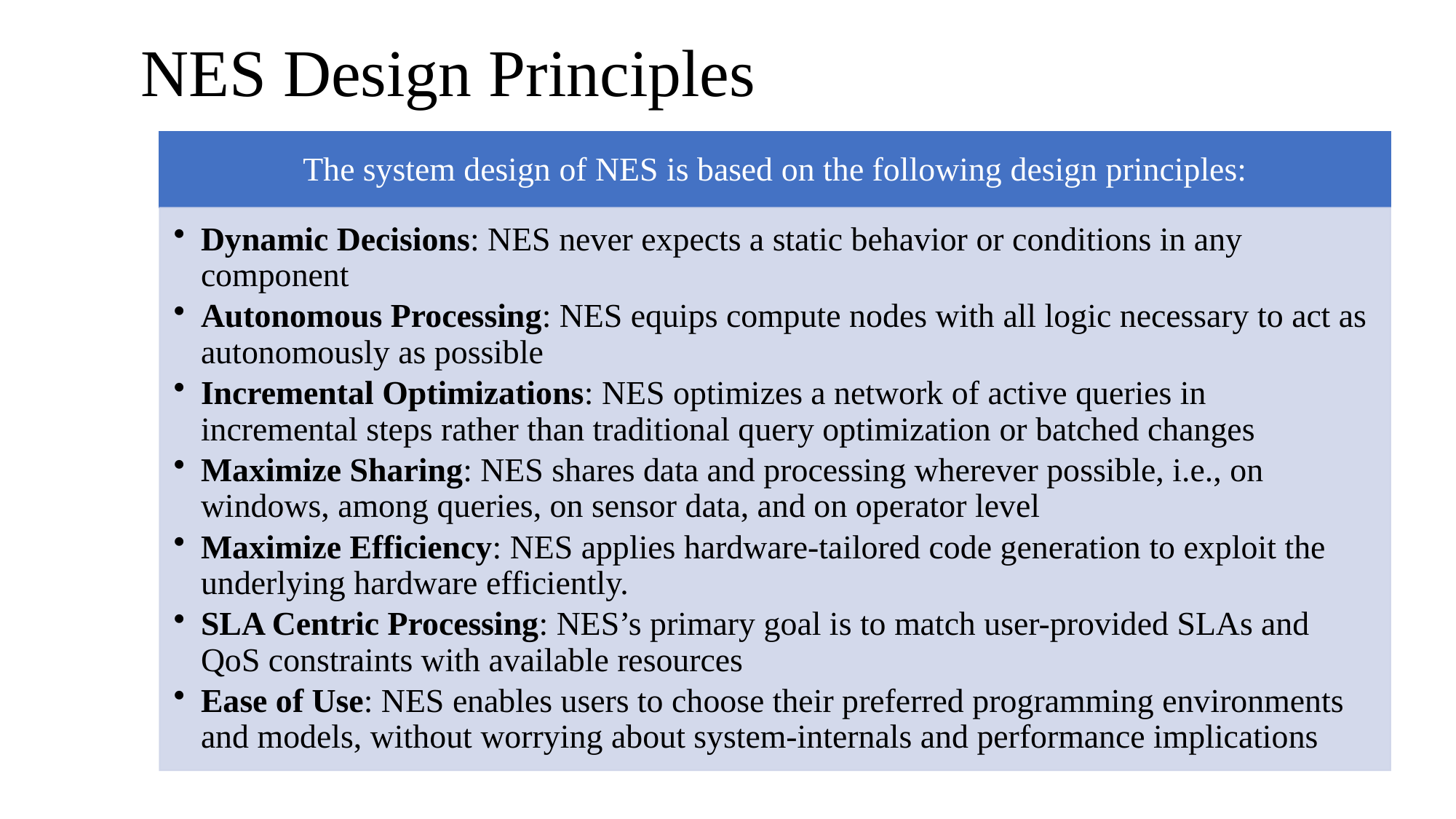

# NES Design Principles
The system design of NES is based on the following design principles:
Dynamic Decisions: NES never expects a static behavior or conditions in any component
Autonomous Processing: NES equips compute nodes with all logic necessary to act as autonomously as possible
Incremental Optimizations: NES optimizes a network of active queries in incremental steps rather than traditional query optimization or batched changes
Maximize Sharing: NES shares data and processing wherever possible, i.e., on windows, among queries, on sensor data, and on operator level
Maximize Efficiency: NES applies hardware-tailored code generation to exploit the underlying hardware efficiently.
SLA Centric Processing: NES’s primary goal is to match user-provided SLAs and QoS constraints with available resources
Ease of Use: NES enables users to choose their preferred programming environments and models, without worrying about system-internals and performance implications